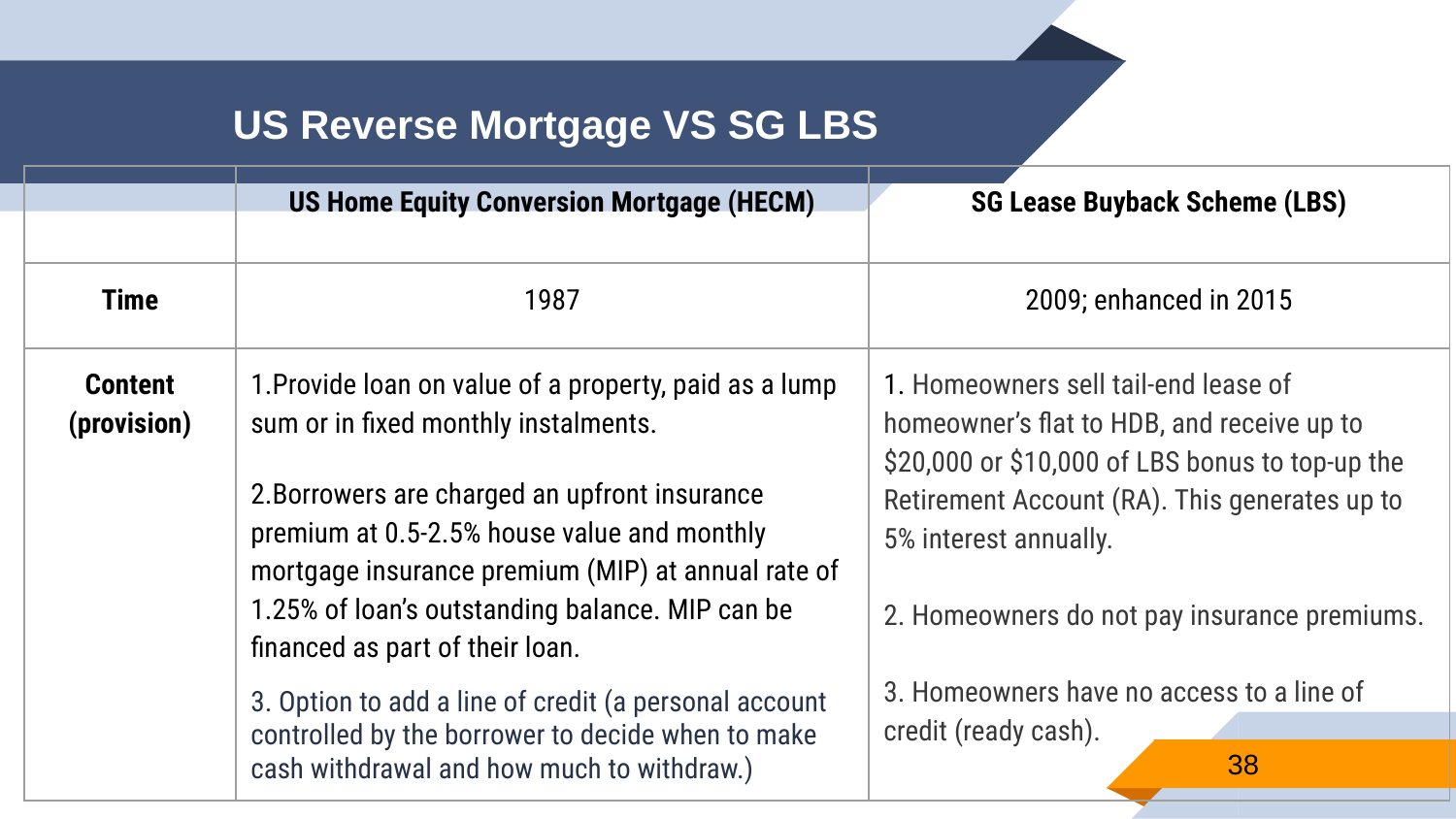

# US Reverse Mortgage VS SG LBS
|  | US Home Equity Conversion Mortgage (HECM) | SG Lease Buyback Scheme (LBS) |
| --- | --- | --- |
| Time | 1987 | 2009; enhanced in 2015 |
| Content (provision) | 1.Provide loan on value of a property, paid as a lump sum or in fixed monthly instalments. 2.Borrowers are charged an upfront insurance premium at 0.5-2.5% house value and monthly mortgage insurance premium (MIP) at annual rate of 1.25% of loan’s outstanding balance. MIP can be financed as part of their loan. 3. Option to add a line of credit (a personal account controlled by the borrower to decide when to make cash withdrawal and how much to withdraw.) | 1. Homeowners sell tail-end lease of homeowner’s flat to HDB, and receive up to $20,000 or $10,000 of LBS bonus to top-up the Retirement Account (RA). This generates up to 5% interest annually. 2. Homeowners do not pay insurance premiums. 3. Homeowners have no access to a line of credit (ready cash). |
38